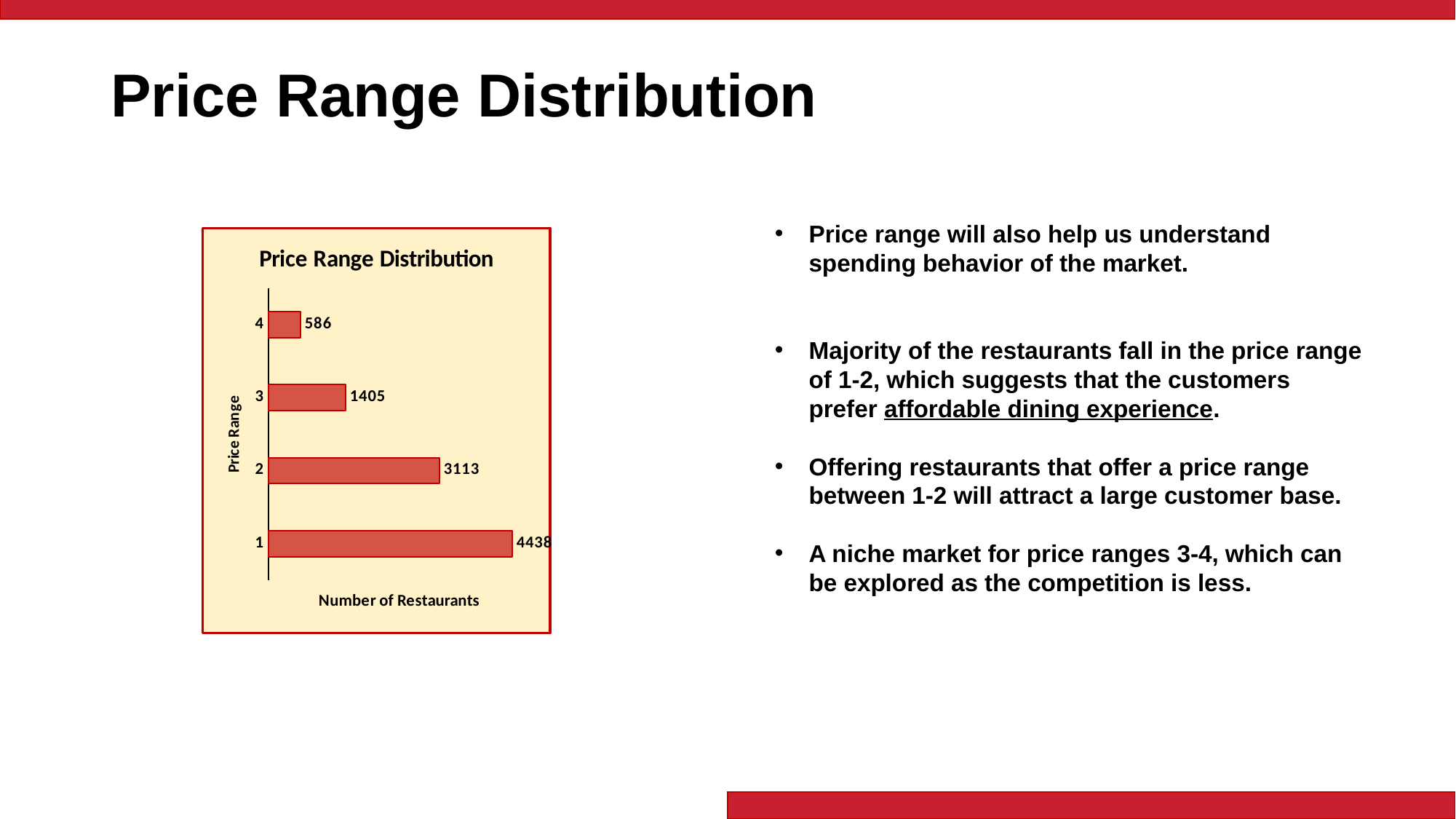

Price Range Distribution
Price range will also help us understand spending behavior of the market.

Majority of the restaurants fall in the price range of 1-2, which suggests that the customers prefer affordable dining experience.

Offering restaurants that offer a price range between 1-2 will attract a large customer base.

A niche market for price ranges 3-4, which can be explored as the competition is less.

### Chart: Price Range Distribution

| Category | Total |
|---|---|
| 1 | 4438.0 |
| 2 | 3113.0 |
| 3 | 1405.0 |
| 4 | 586.0 |